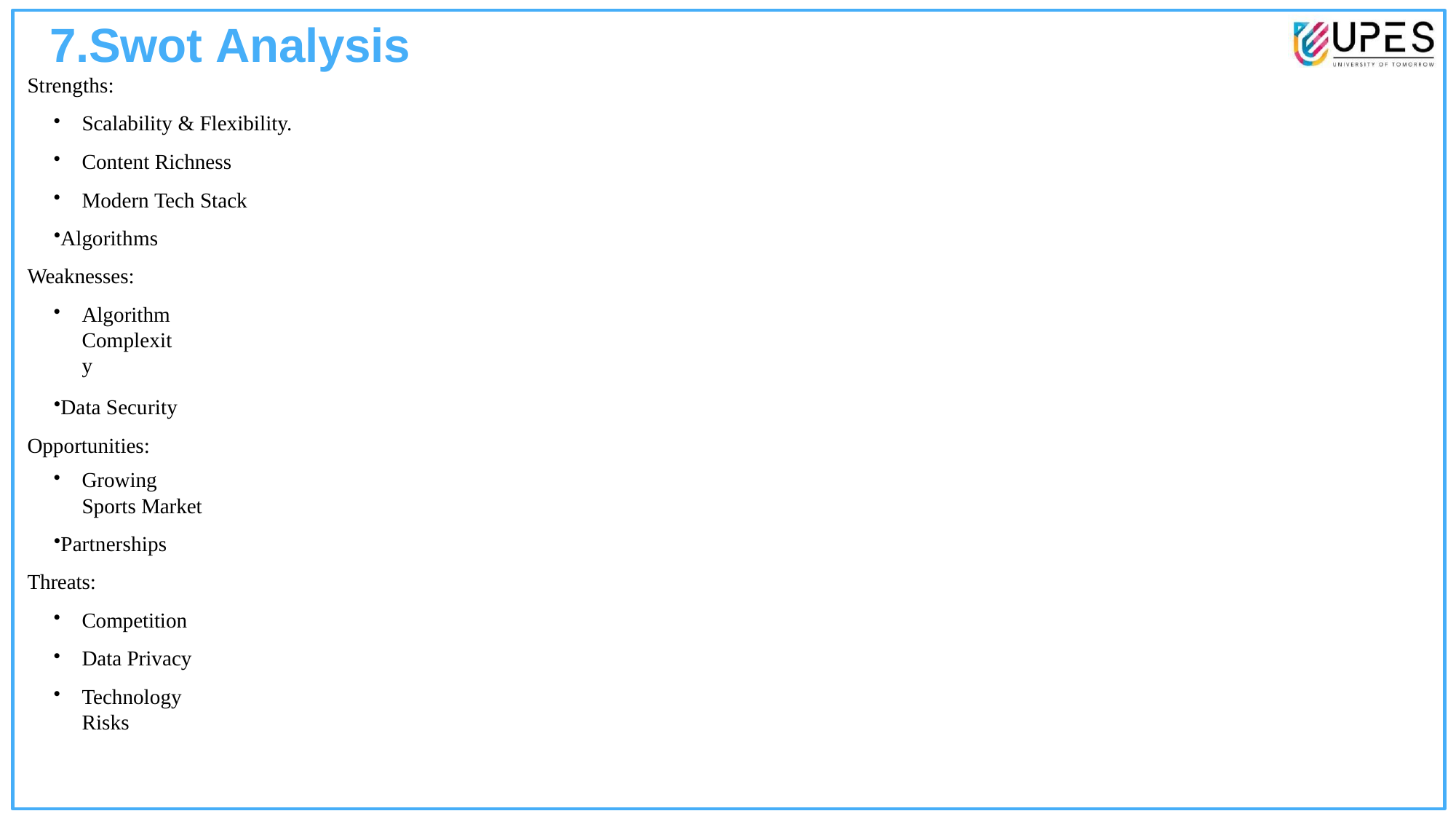

# 7.Swot Analysis
Strengths:
Scalability & Flexibility.
Content Richness
Modern Tech Stack
Algorithms  Weaknesses:
Algorithm Complexity
Data Security  Opportunities:
Growing Sports Market
Partnerships  Threats:
Competition
Data Privacy
Technology Risks